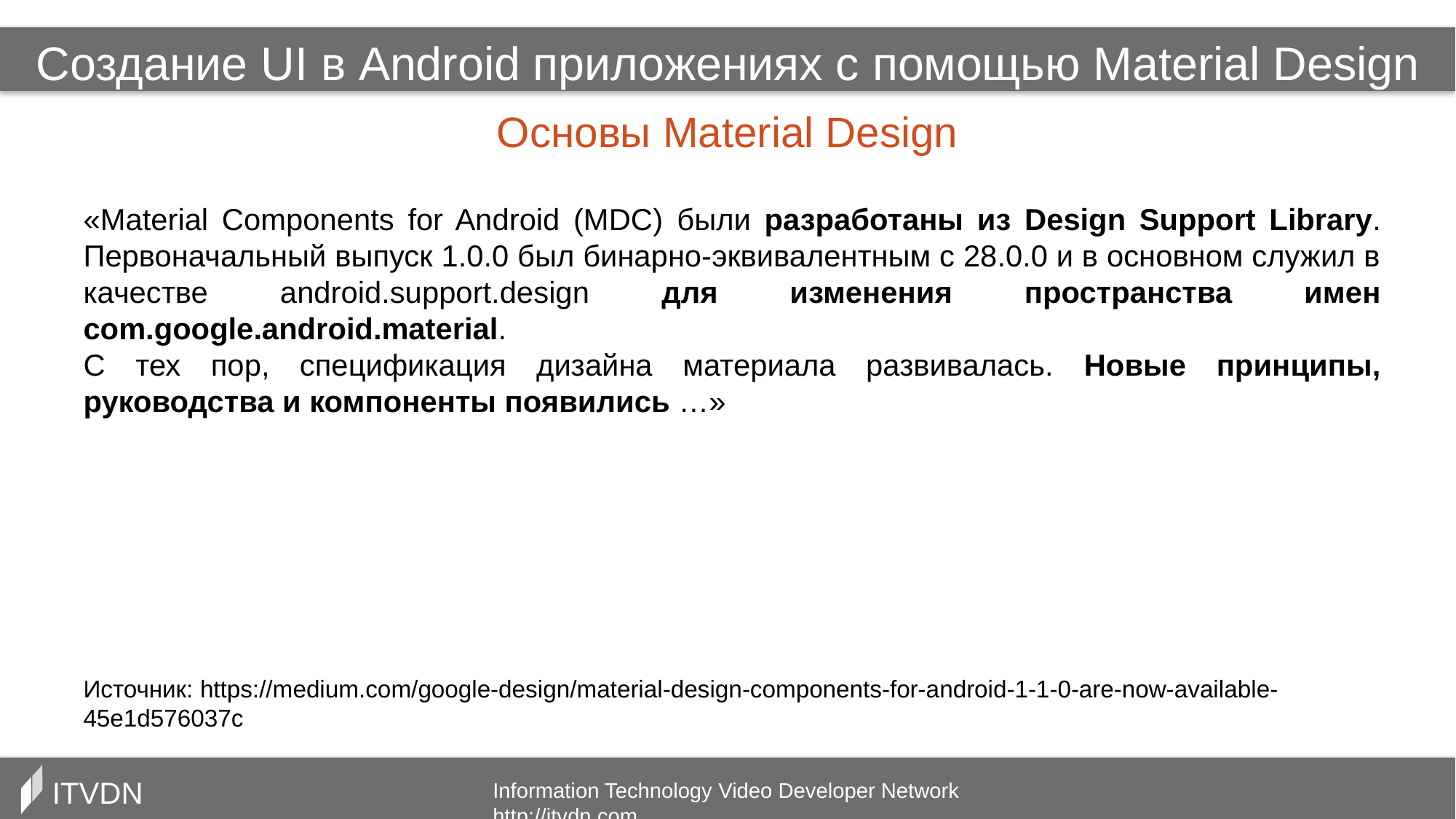

Создание UI в Android приложениях с помощью Material Design
Основы Material Design
«Material Components for Android (MDC) были разработаны из Design Support Library. Первоначальный выпуск 1.0.0 был бинарно-эквивалентным с 28.0.0 и в основном служил в качестве android.support.design для изменения пространства имен com.google.android.material.
С тех пор, спецификация дизайна материала развивалась. Новые принципы, руководства и компоненты появились …»

Источник: https://medium.com/google-design/material-design-components-for-android-1-1-0-are-now-available-45e1d576037c

ITVDN
Information Technology Video Developer Network                                                       http://itvdn.com